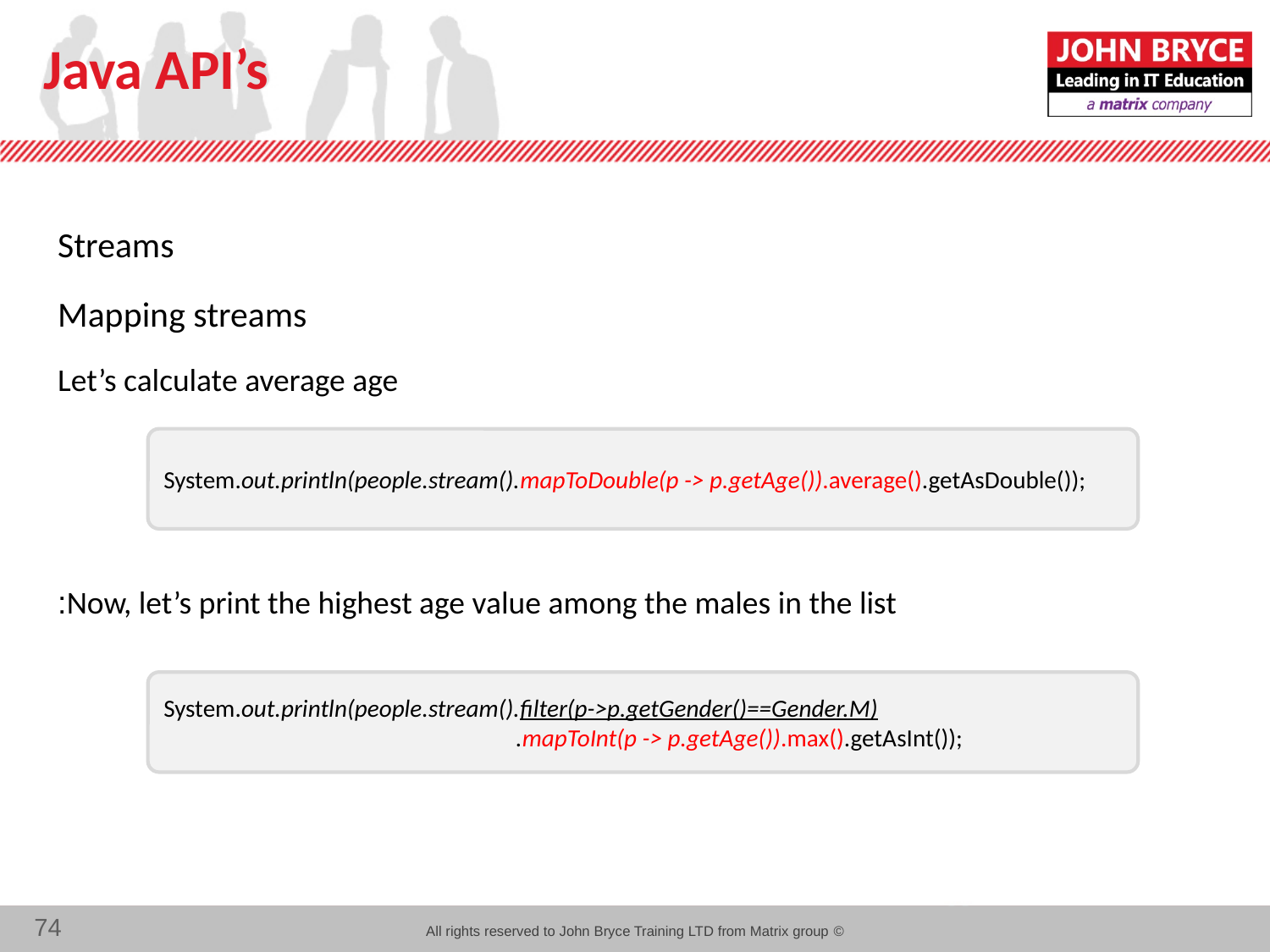

# Java API’s
Streams

Mapping streams

Let’s calculate average age

Now, let’s print the highest age value among the males in the list:

System.out.println(people.stream().mapToDouble(p -> p.getAge()).average().getAsDouble());
System.out.println(people.stream().filter(p->p.getGender()==Gender.M)
                                                                .mapToInt(p -> p.getAge()).max().getAsInt());